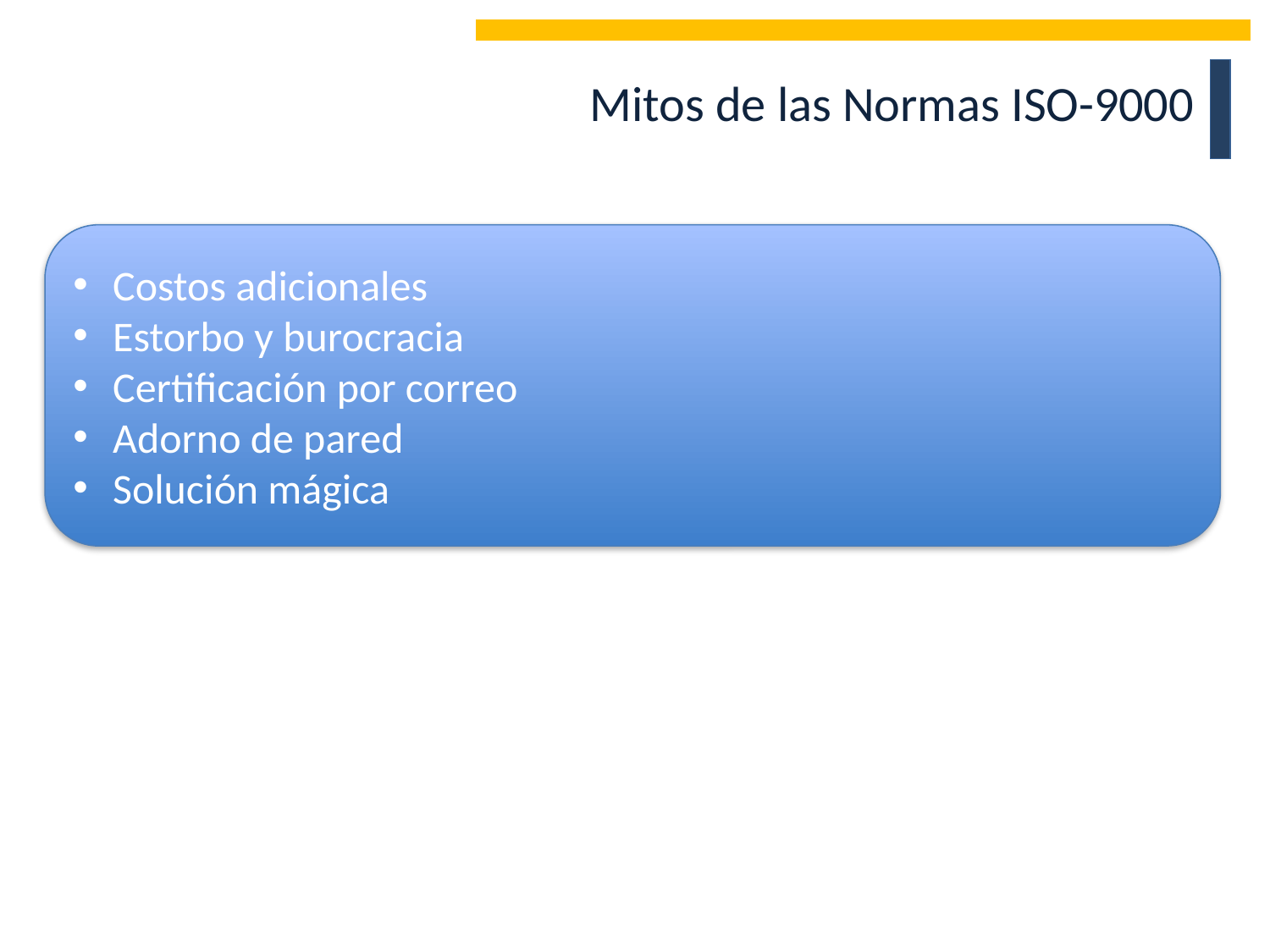

Mitos de las Normas ISO-9000
Costos adicionales
Estorbo y burocracia
Certificación por correo
Adorno de pared
Solución mágica